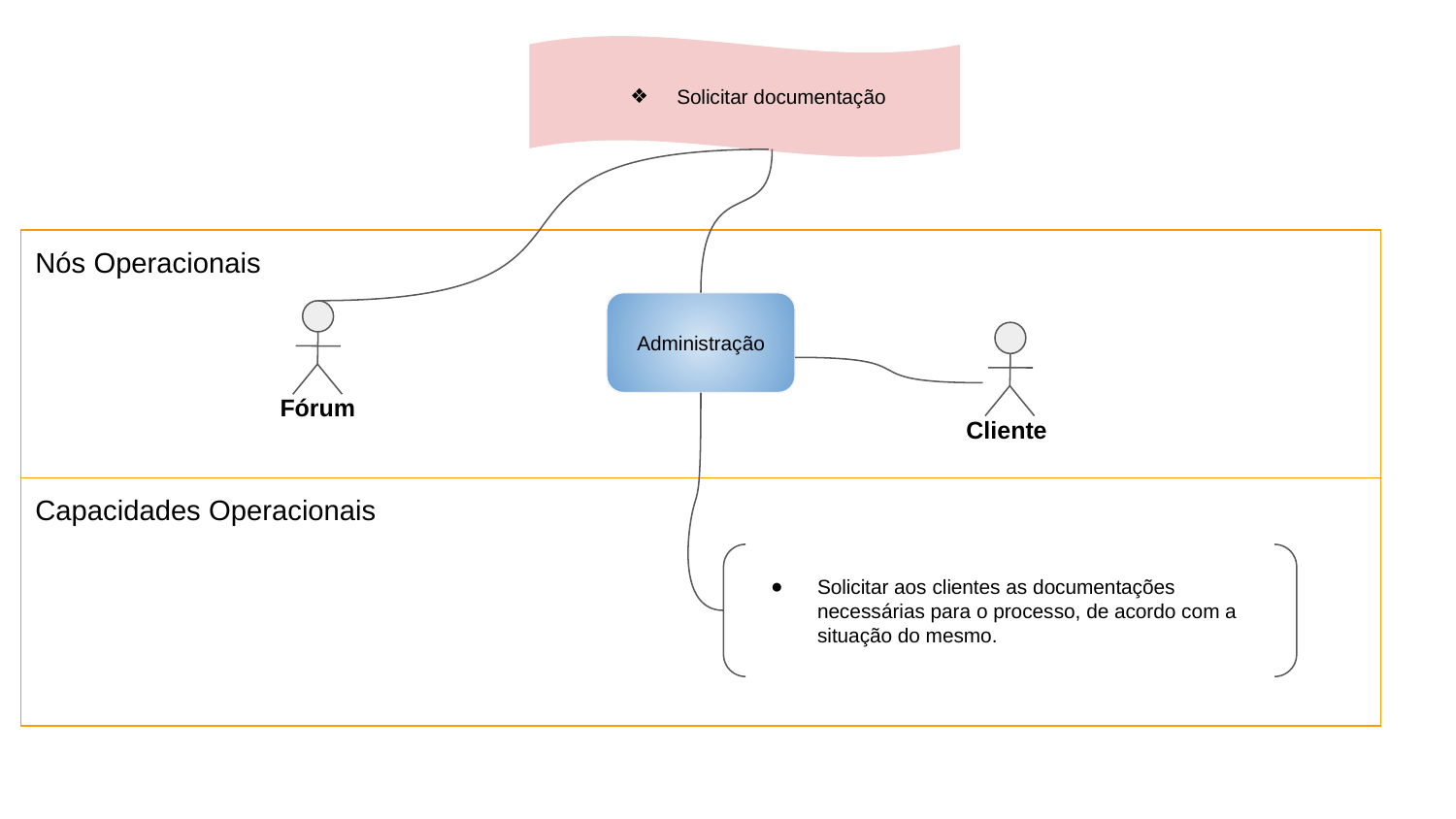

Solicitar documentação
Nós Operacionais
Administração

Fórum

Cliente
Capacidades Operacionais

Solicitar aos clientes as documentações
necessárias para o processo, de acordo com a
situação do mesmo.